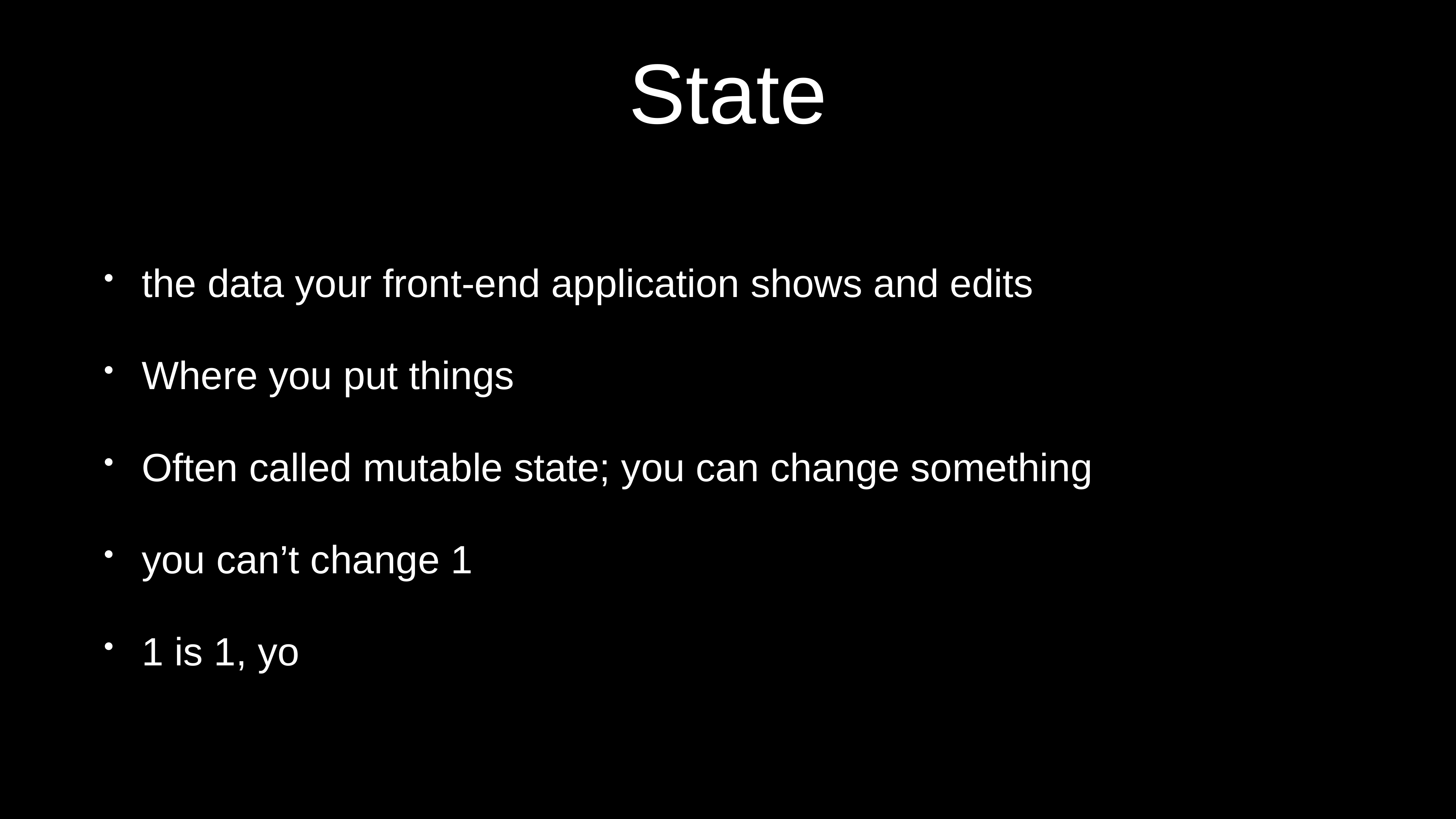

# State
the data your front-end application shows and edits
Where you put things
Often called mutable state; you can change something
you can’t change 1
1 is 1, yo